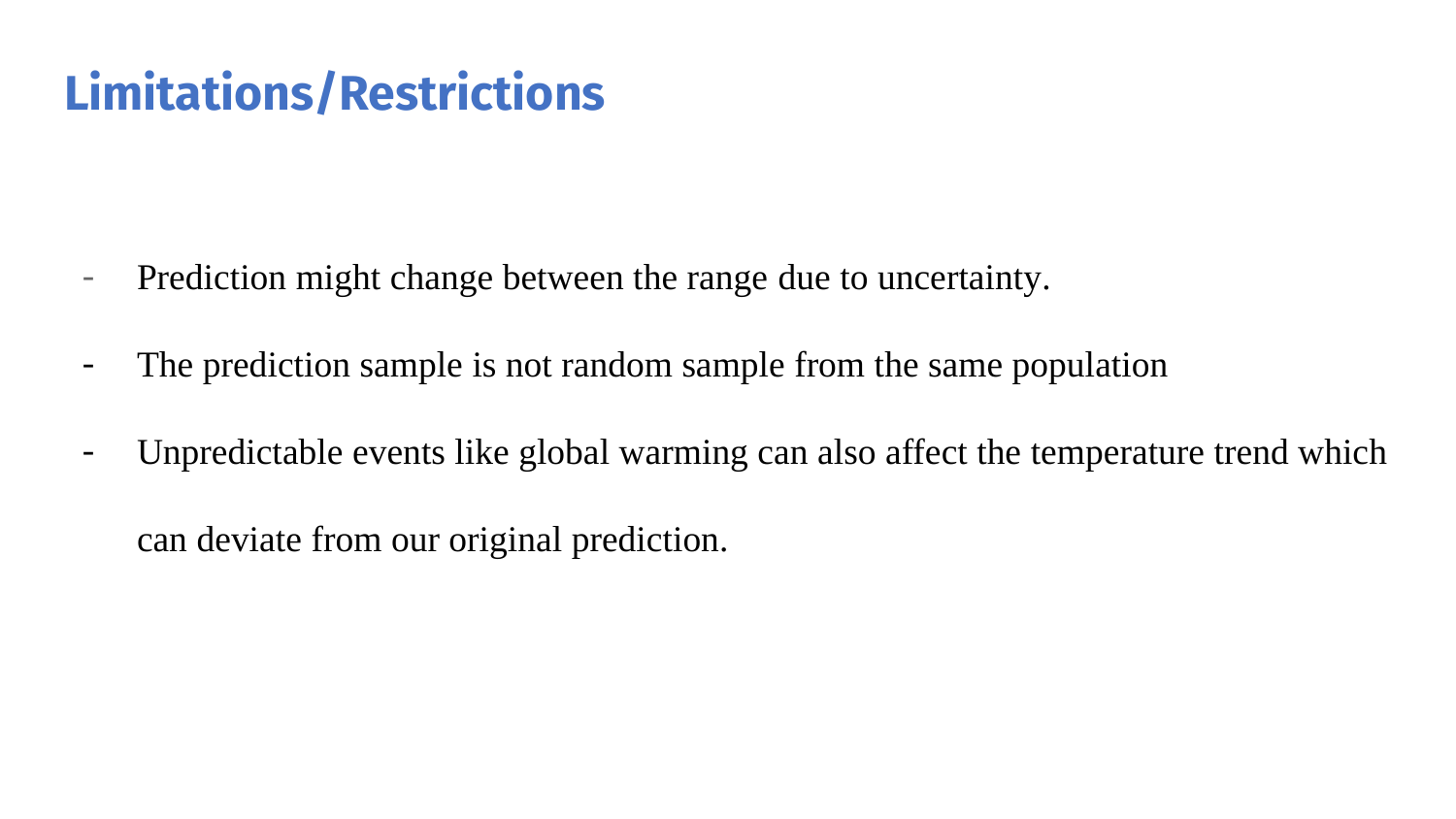

# Limitations/Restrictions

Prediction might change between the range due to uncertainty.
The prediction sample is not random sample from the same population
Unpredictable events like global warming can also affect the temperature trend which can deviate from our original prediction.